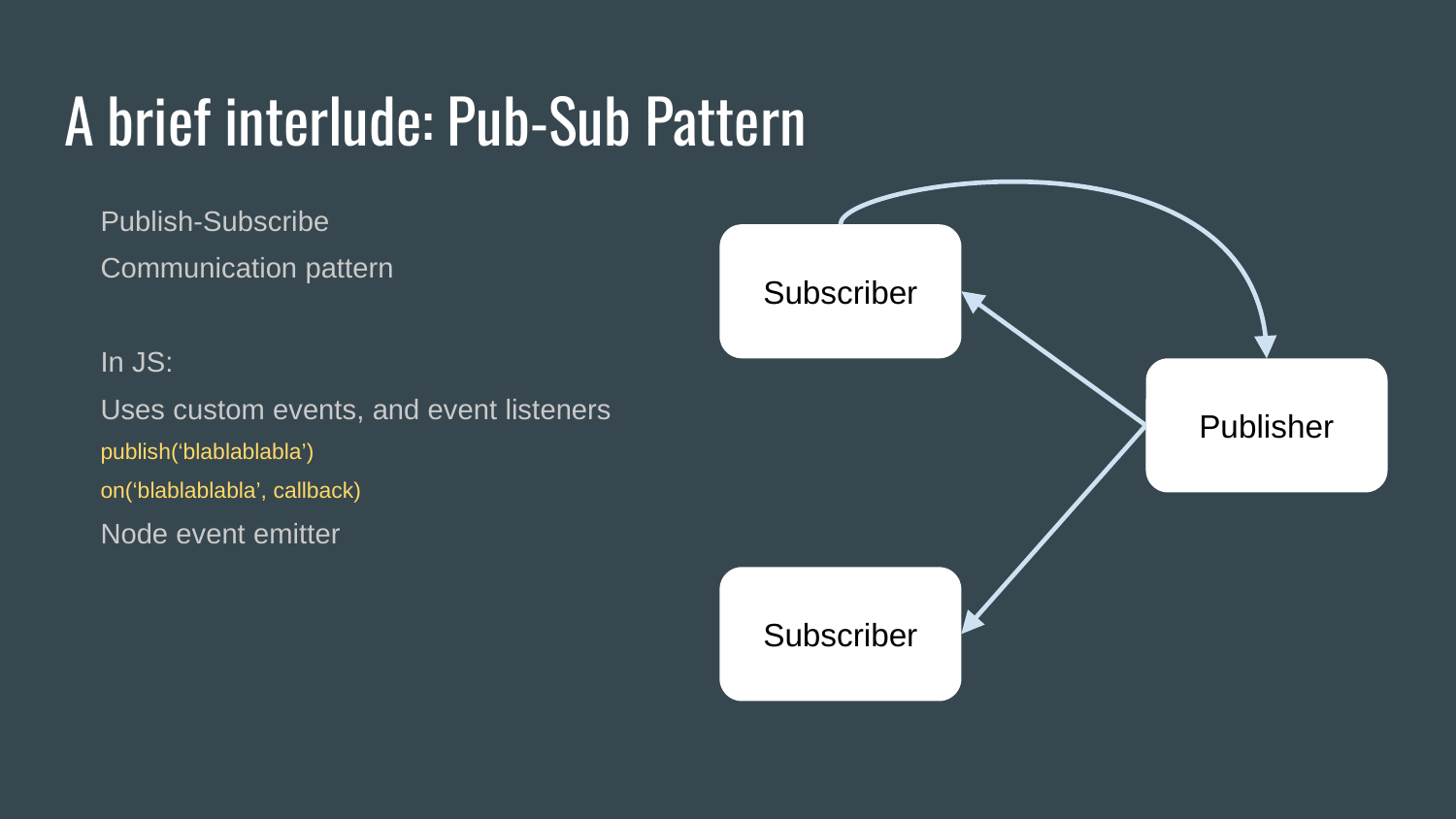

# A brief interlude: Pub-Sub Pattern
Publish-Subscribe
Communication pattern

In JS:
Uses custom events, and event listeners
publish(‘blablablabla’)
on(‘blablablabla’, callback)
Node event emitter
Subscriber
Publisher
Subscriber